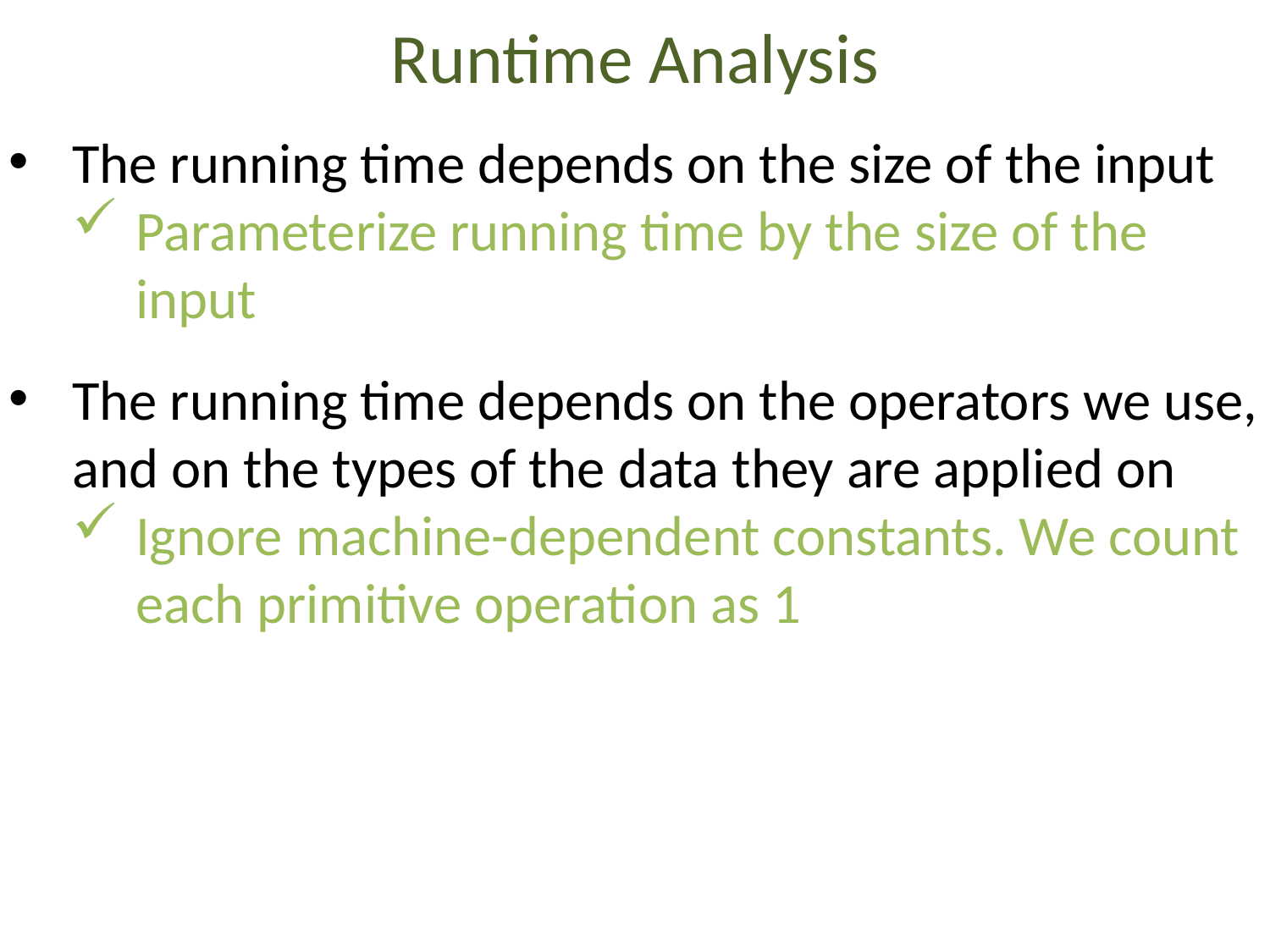

Runtime Analysis
The running time depends on the size of the input
Parameterize running time by the size of the input

The running time depends on the operators we use, and on the types of the data they are applied on
Ignore machine-dependent constants. We count each primitive operation as 1